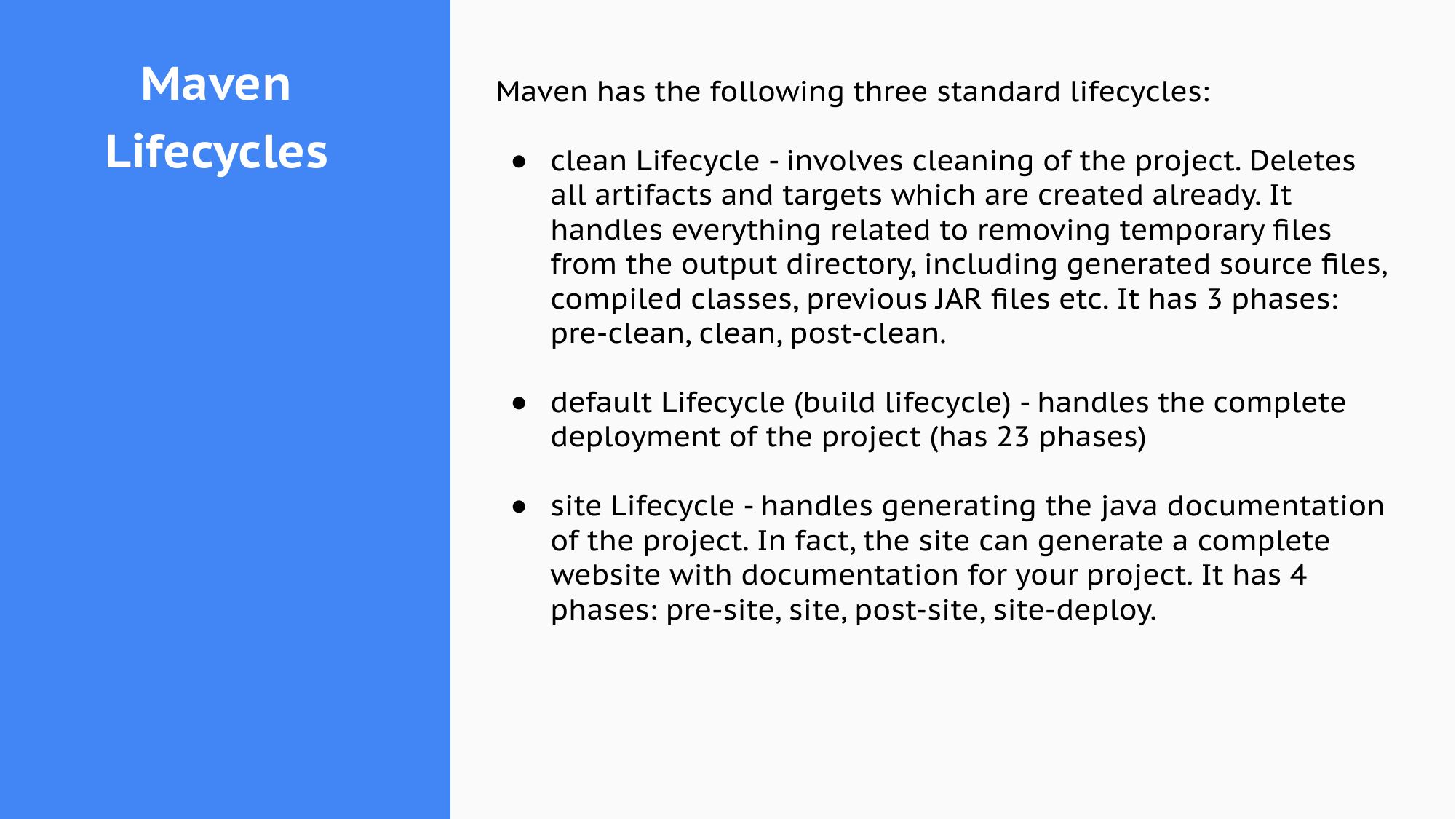

# Maven Lifecycles
Maven has the following three standard lifecycles:

clean Lifecycle - involves cleaning of the project. Deletes all artifacts and targets which are created already. It handles everything related to removing temporary files from the output directory, including generated source files, compiled classes, previous JAR files etc. It has 3 phases: pre-clean, clean, post-clean.

default Lifecycle (build lifecycle) - handles the complete deployment of the project (has 23 phases)

site Lifecycle - handles generating the java documentation of the project. In fact, the site can generate a complete website with documentation for your project. It has 4 phases: pre-site, site, post-site, site-deploy.